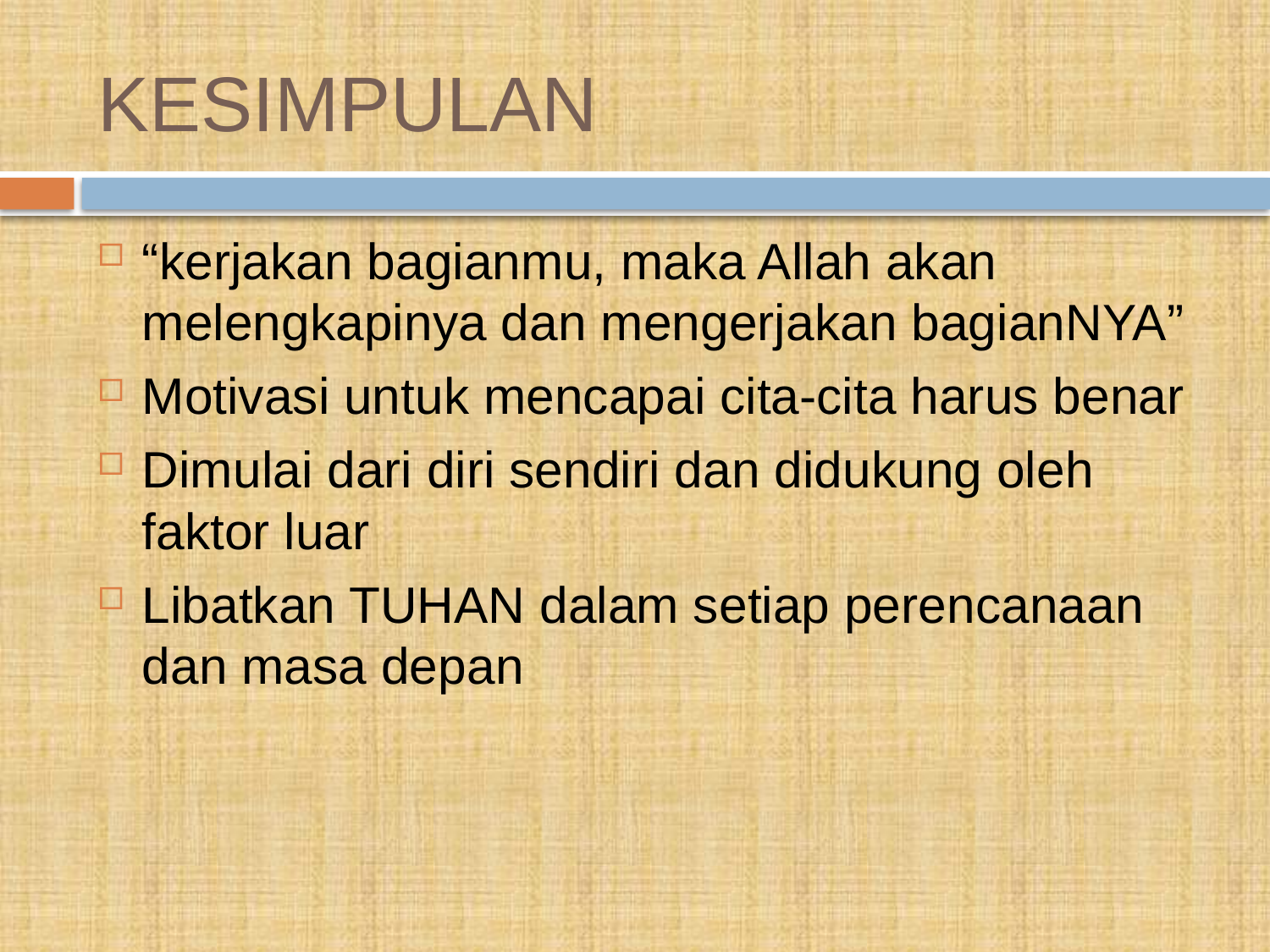

# KESIMPULAN
“kerjakan bagianmu, maka Allah akan melengkapinya dan mengerjakan bagianNYA”
Motivasi untuk mencapai cita-cita harus benar
Dimulai dari diri sendiri dan didukung oleh faktor luar
Libatkan TUHAN dalam setiap perencanaan dan masa depan